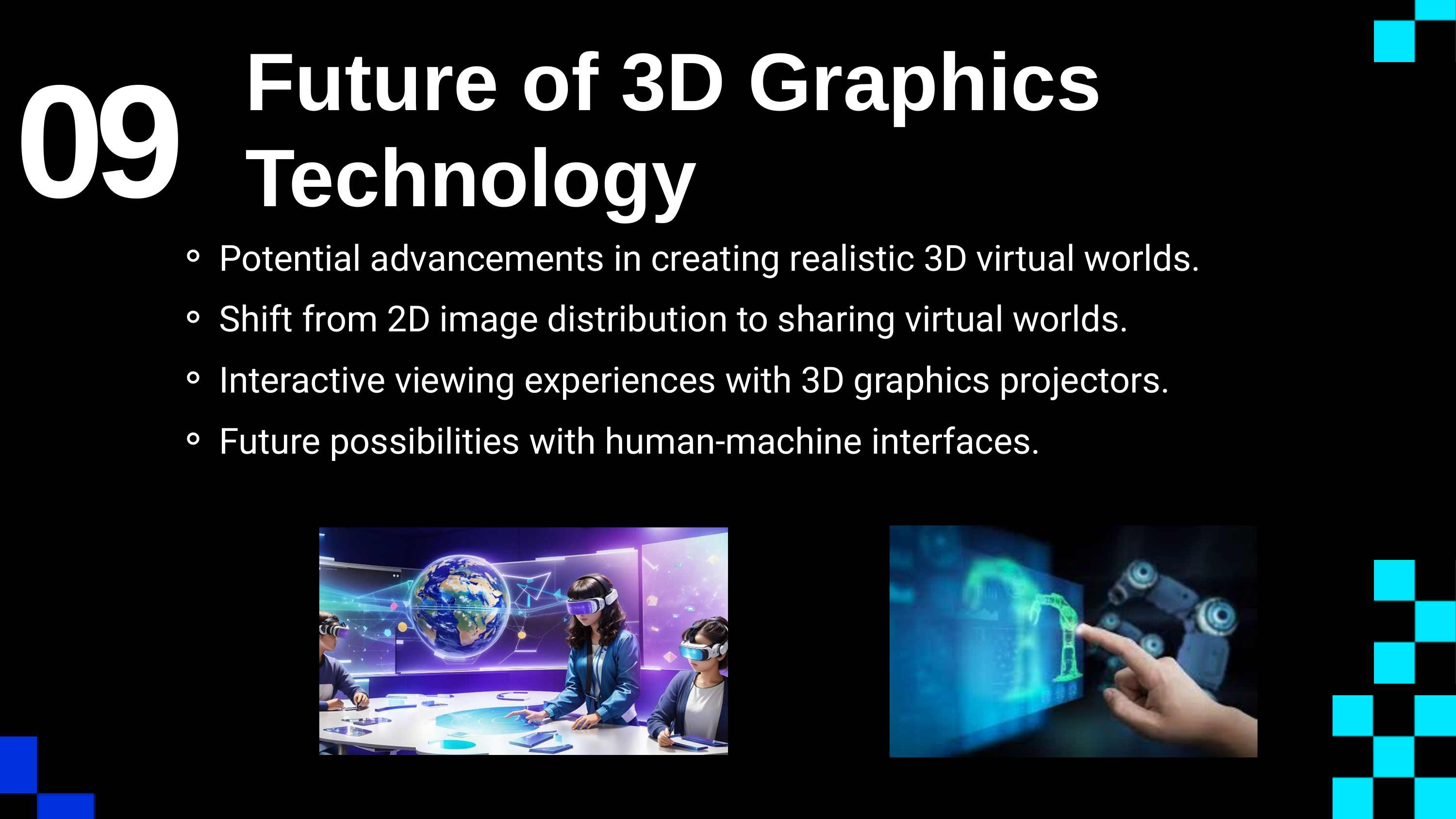

09
Future of 3D Graphics Technology

Potential advancements in creating realistic 3D virtual worlds.
Shift from 2D image distribution to sharing virtual worlds.
Interactive viewing experiences with 3D graphics projectors.
Future possibilities with human-machine interfaces.